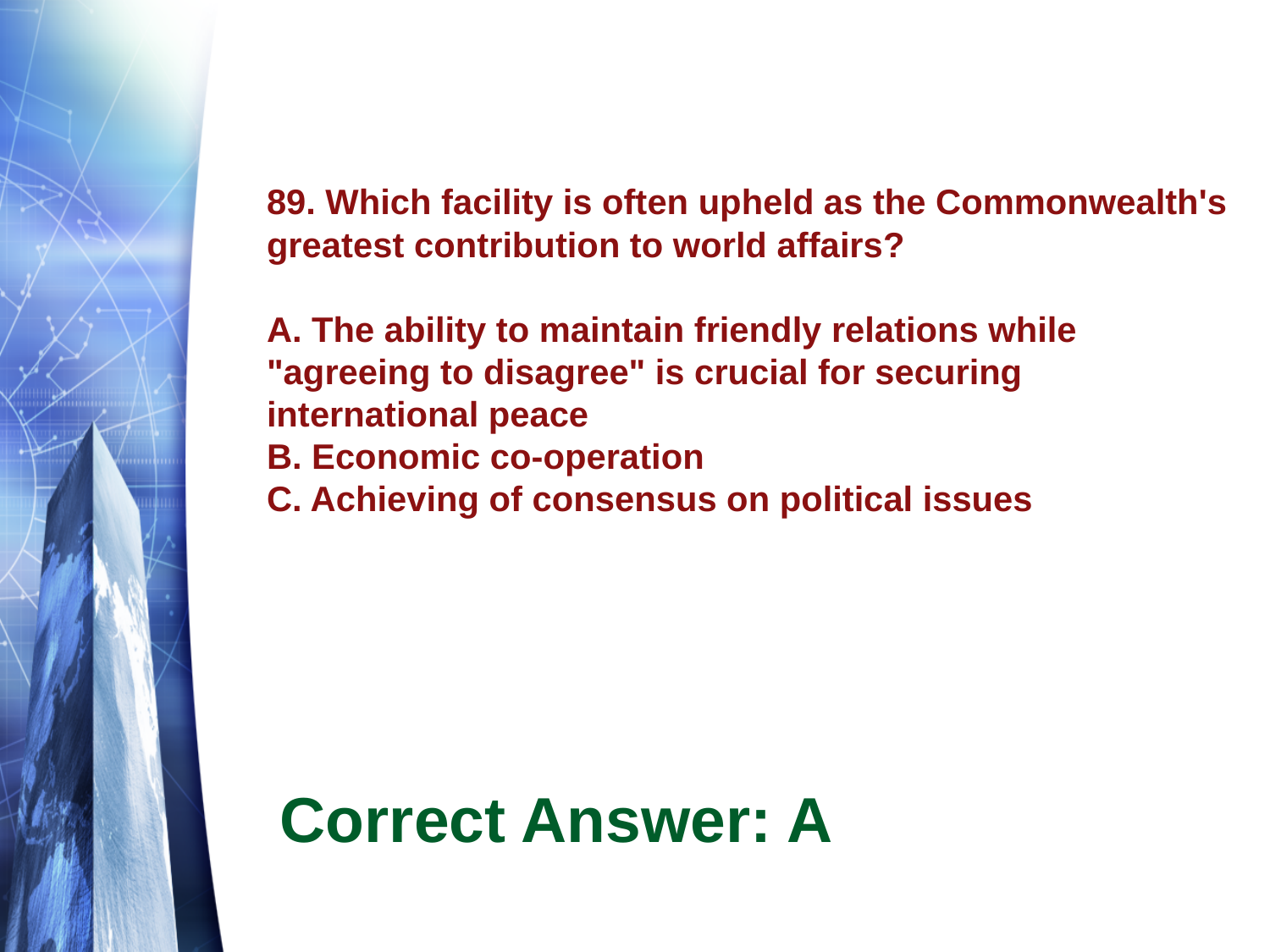

# 89. Which facility is often upheld as the Commonwealth's greatest contribution to world affairs? A. The ability to maintain friendly relations while "agreeing to disagree" is crucial for securing international peace B. Economic co-operation C. Achieving of consensus on political issues
Correct Answer: A